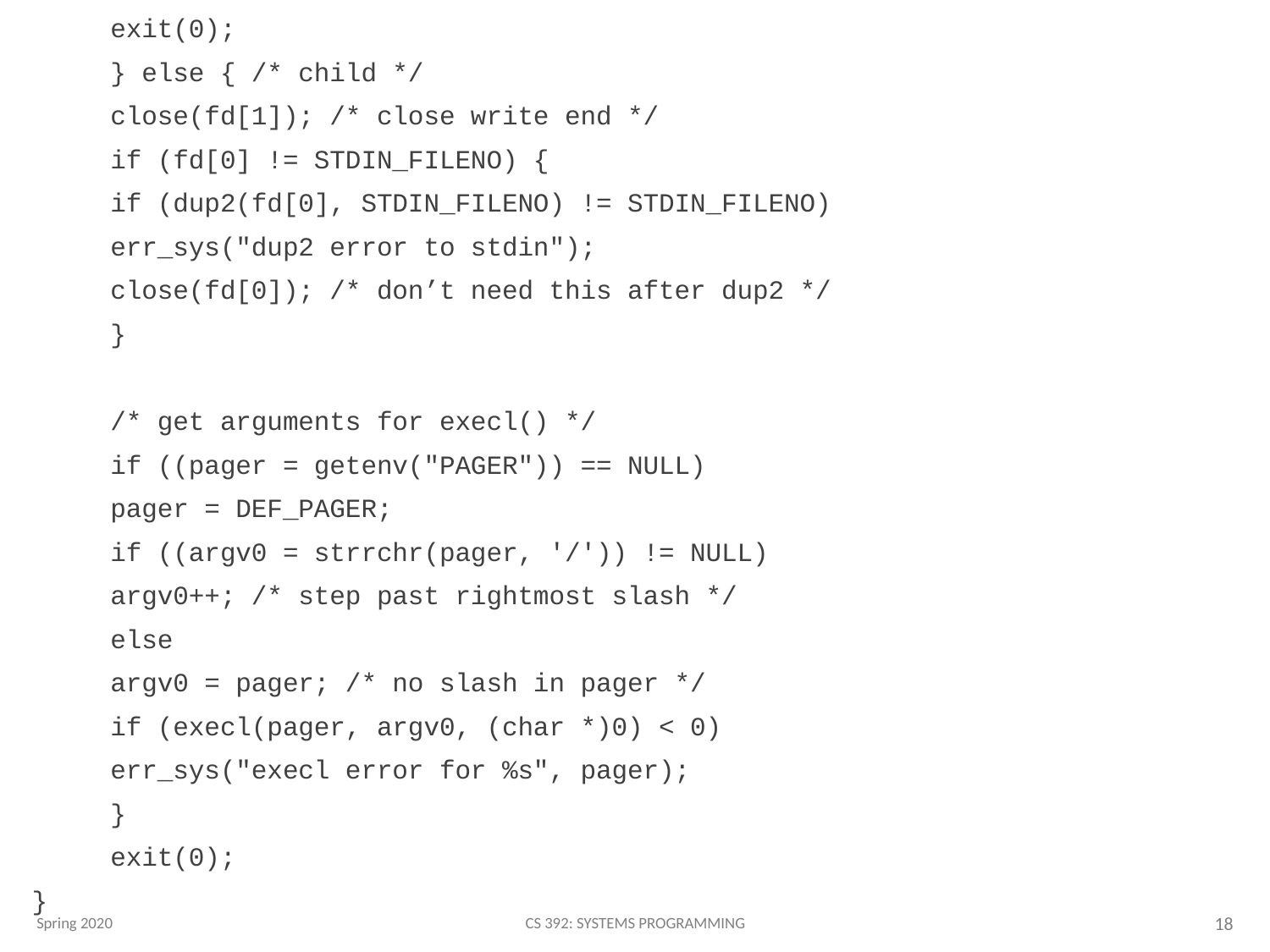

18
		exit(0);
	} else { /* child */
		close(fd[1]); /* close write end */
		if (fd[0] != STDIN_FILENO) {
			if (dup2(fd[0], STDIN_FILENO) != STDIN_FILENO)
				err_sys("dup2 error to stdin");
			close(fd[0]); /* don’t need this after dup2 */
		}

		/* get arguments for execl() */
		if ((pager = getenv("PAGER")) == NULL)
			pager = DEF_PAGER;
		if ((argv0 = strrchr(pager, '/')) != NULL)
			argv0++; /* step past rightmost slash */
		else
			argv0 = pager; /* no slash in pager */
		if (execl(pager, argv0, (char *)0) < 0)
			err_sys("execl error for %s", pager);
	}
	exit(0);
}
Spring 2020
CS 392: Systems Programming